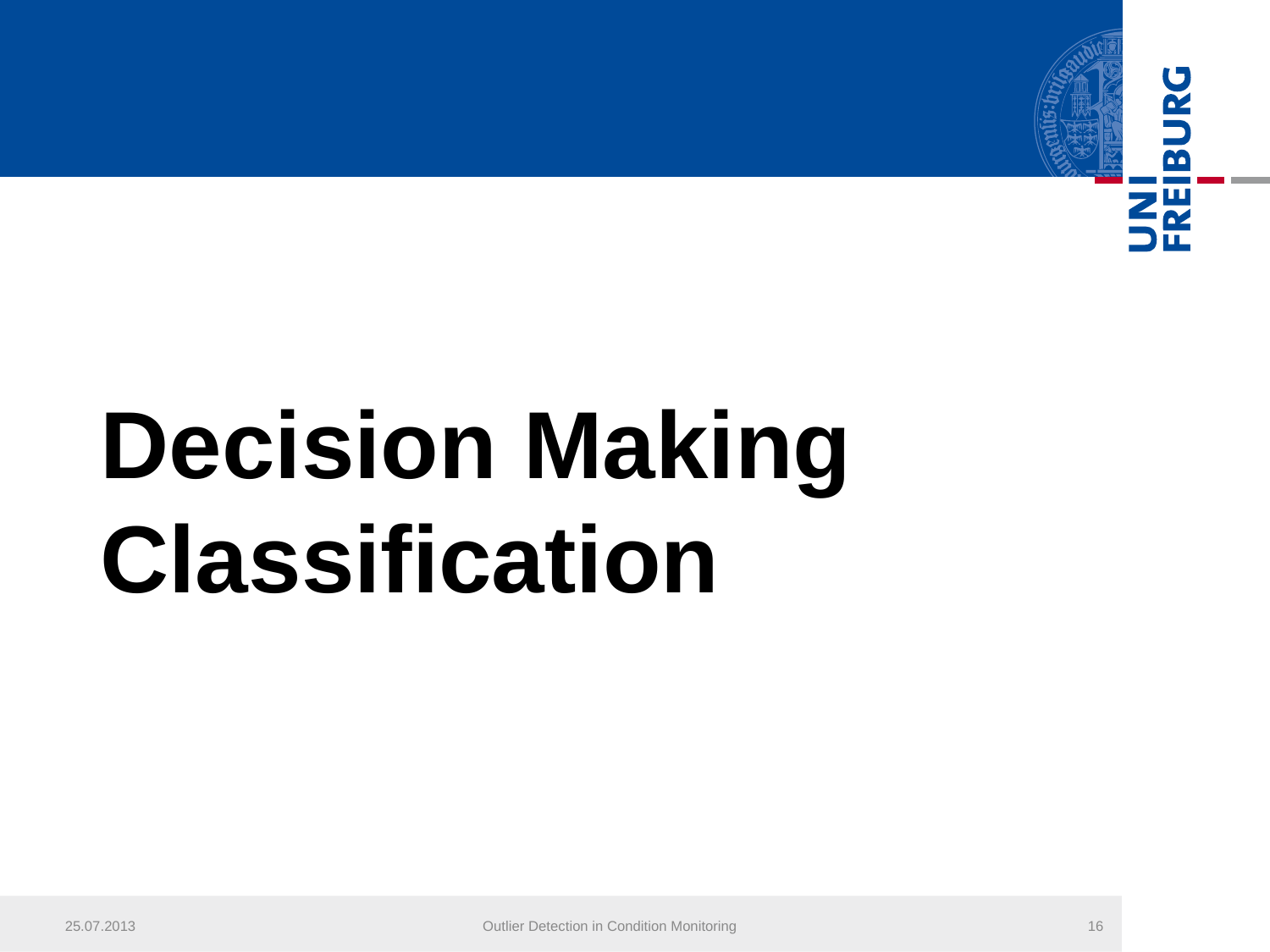

Decision Making Classification
25.07.2013

Outlier Detection in Condition Monitoring

16